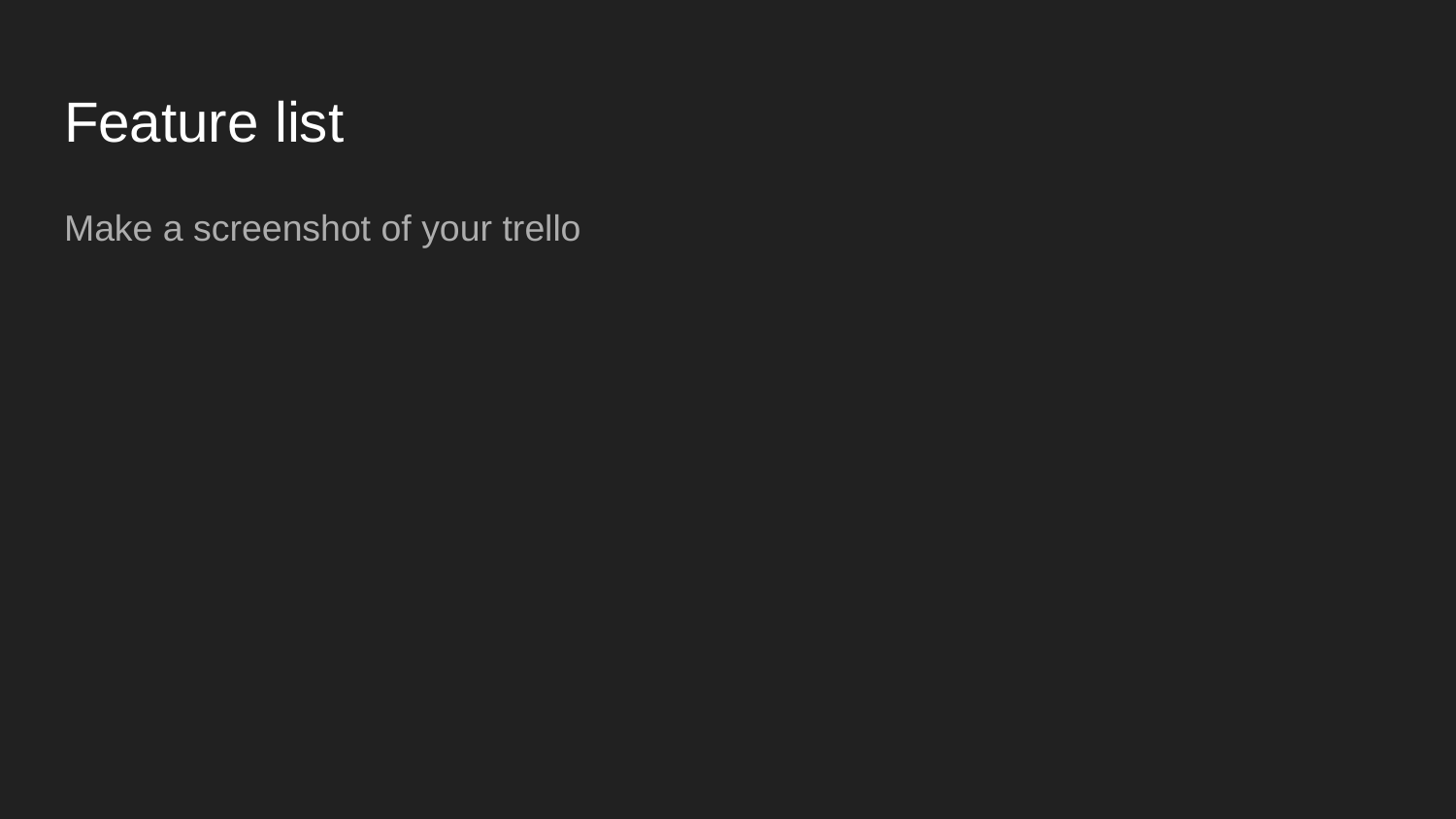

# Feature list
Make a screenshot of your trello